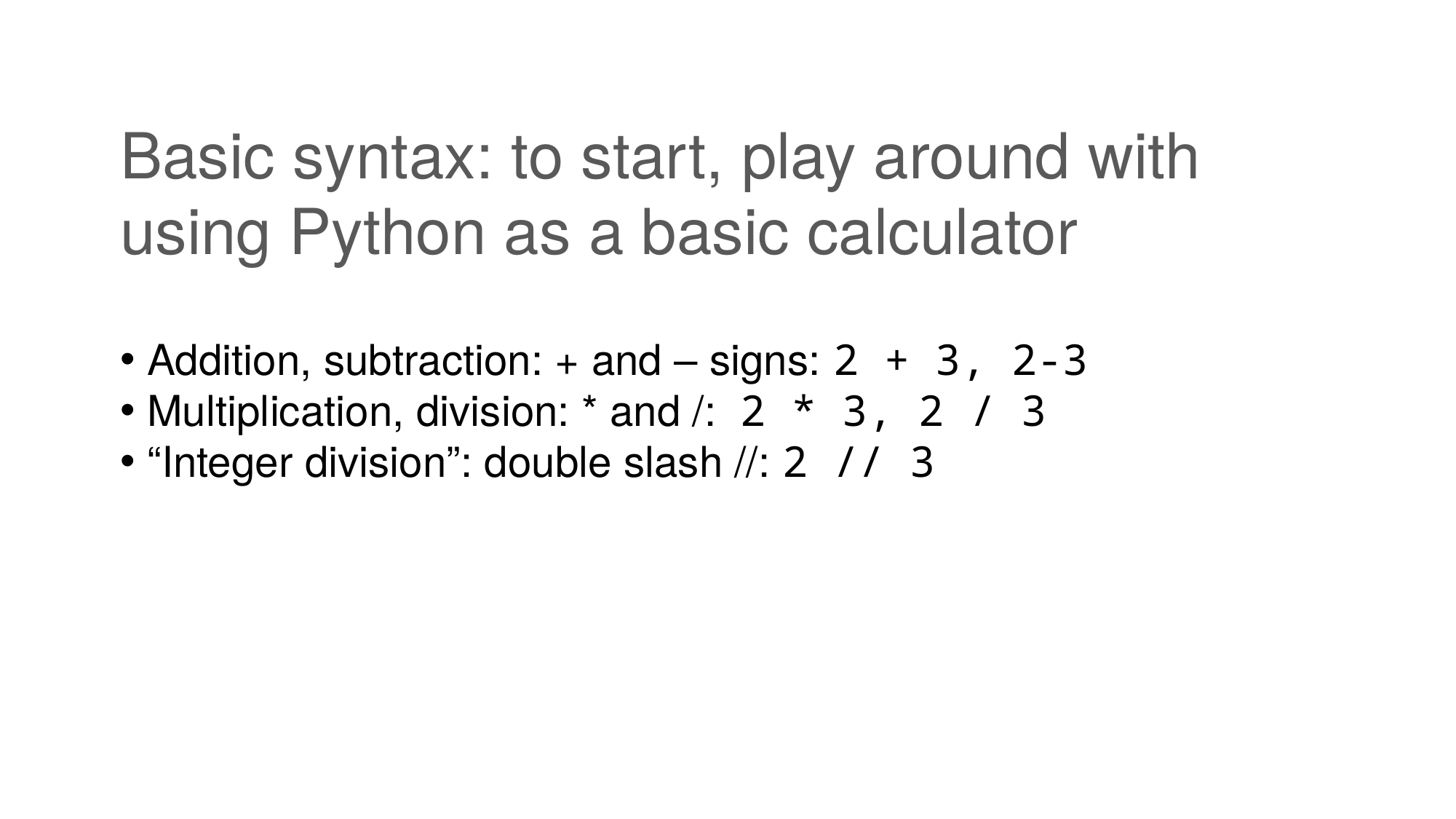

# Basic syntax: to start, play around with using Python as a basic calculator
Addition, subtraction: + and – signs: 2 + 3, 2-3
Multiplication, division: * and /:  2 * 3, 2 / 3
“Integer division”: double slash //: 2 // 3